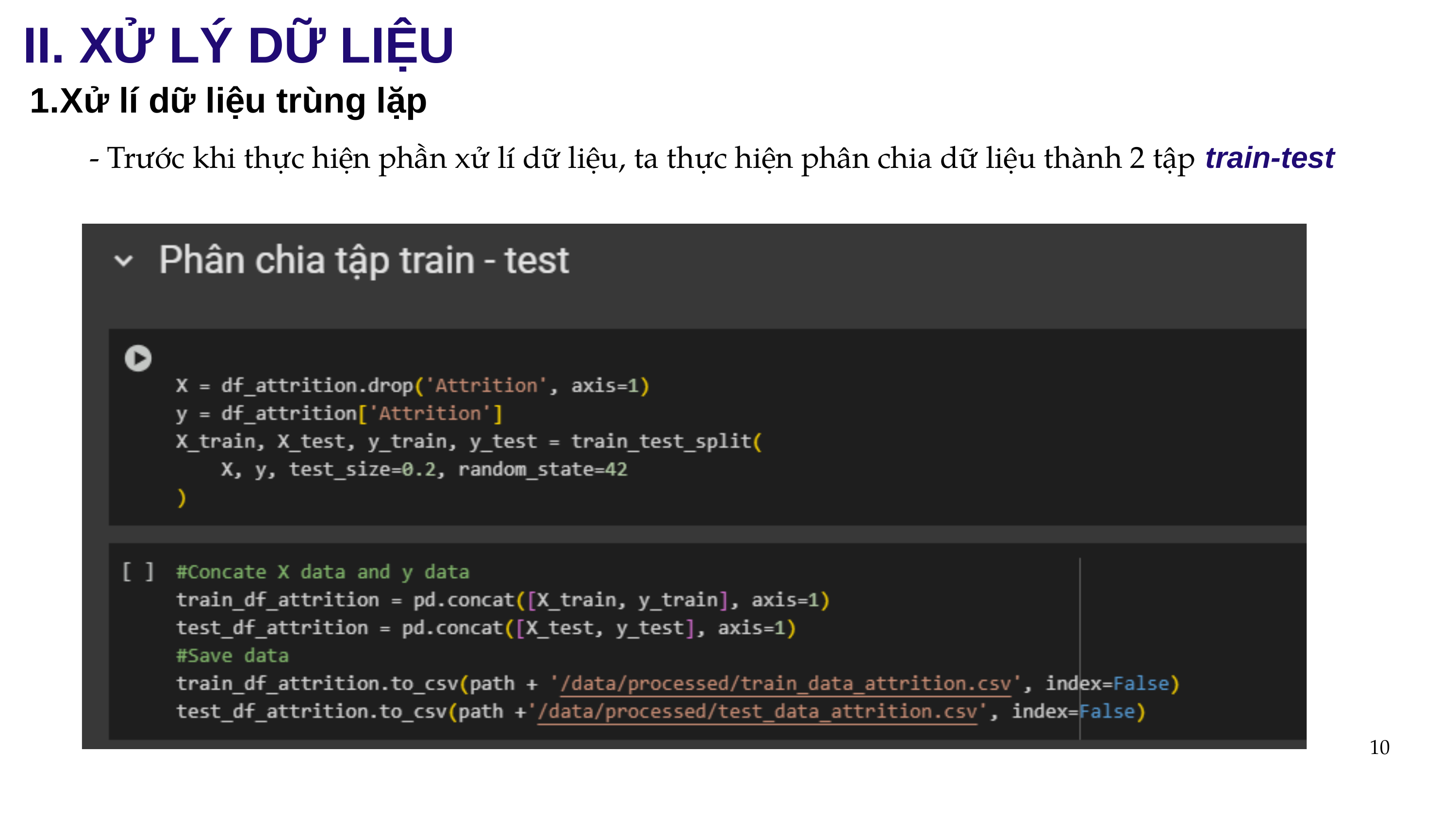

II. XỬ LÝ DỮ LIỆU
Xử lí dữ liệu trùng lặp
 - Trước khi thực hiện phần xử lí dữ liệu, ta thực hiện phân chia dữ liệu thành 2 tập train-test

10